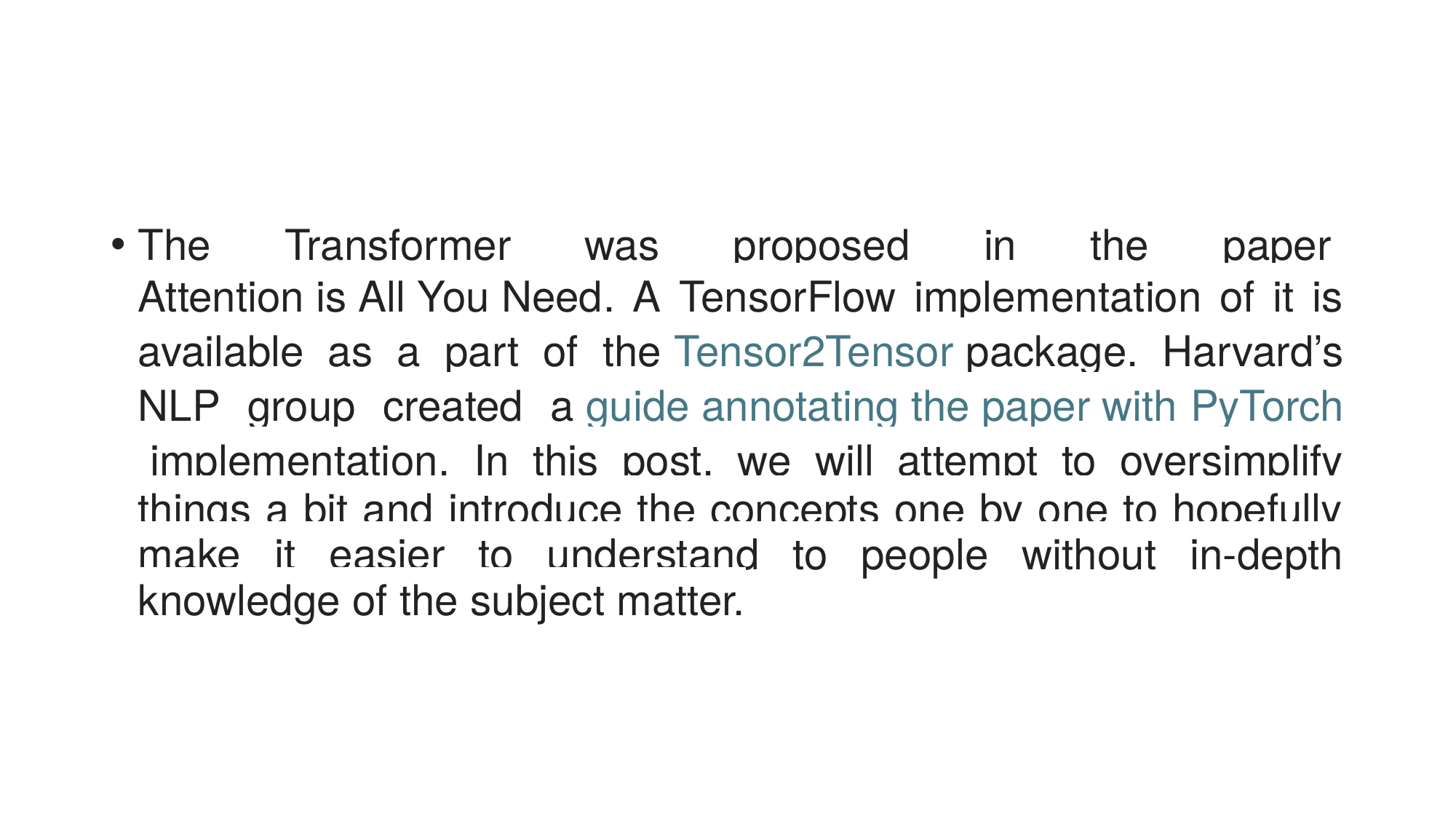

#
The Transformer was proposed in the paper Attention is All You Need. A TensorFlow implementation of it is available as a part of the Tensor2Tensor package. Harvard’s NLP group created a guide annotating the paper with PyTorch implementation. In this post, we will attempt to oversimplify things a bit and introduce the concepts one by one to hopefully make it easier to understand to people without in-depth knowledge of the subject matter.